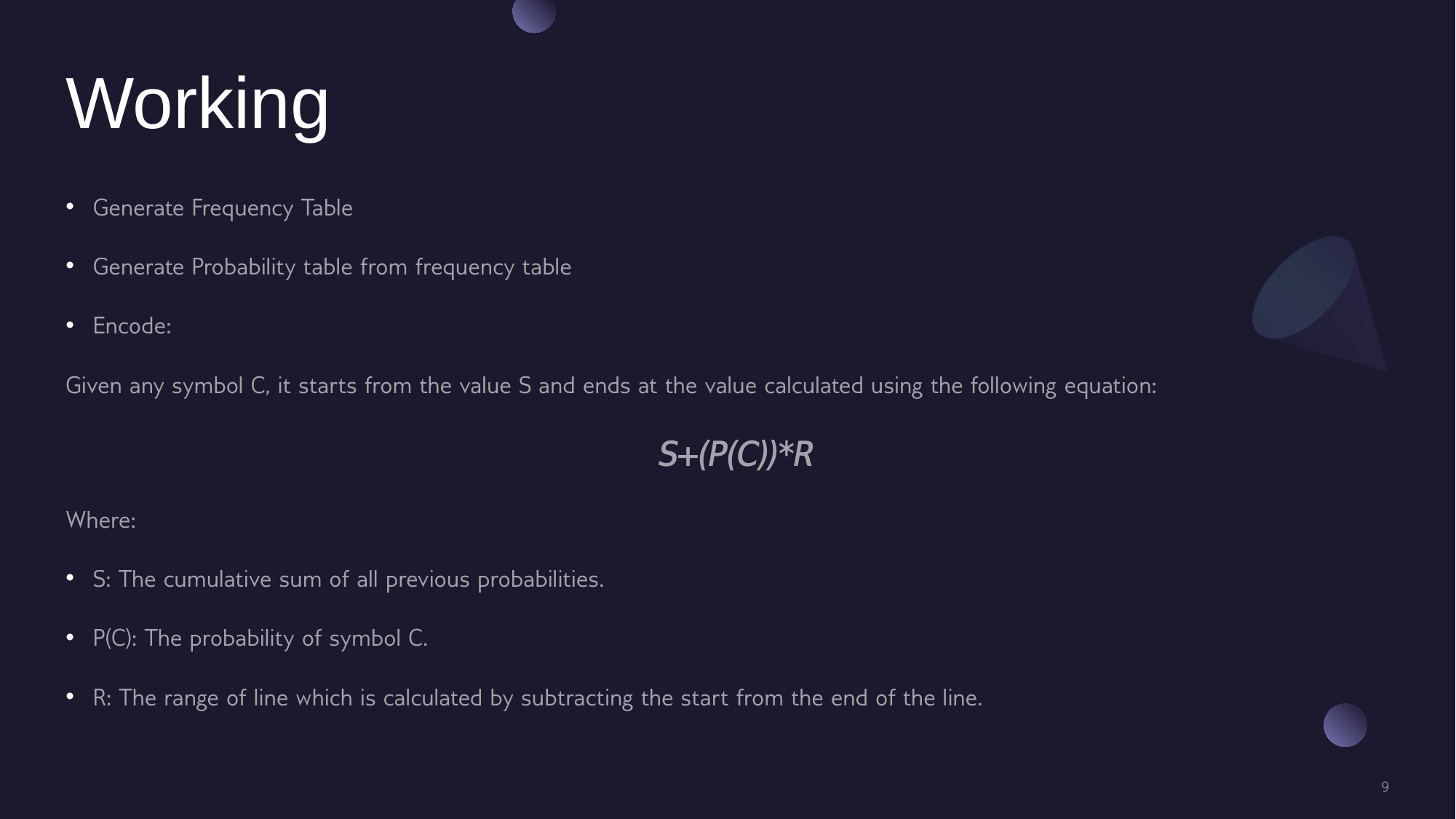

# Working
Generate Frequency Table
Generate Probability table from frequency table
Encode:
Given any symbol C, it starts from the value S and ends at the value calculated using the following equation:
S+(P(C))*R
Where:
S: The cumulative sum of all previous probabilities.
P(C): The probability of symbol C.
R: The range of line which is calculated by subtracting the start from the end of the line.

9